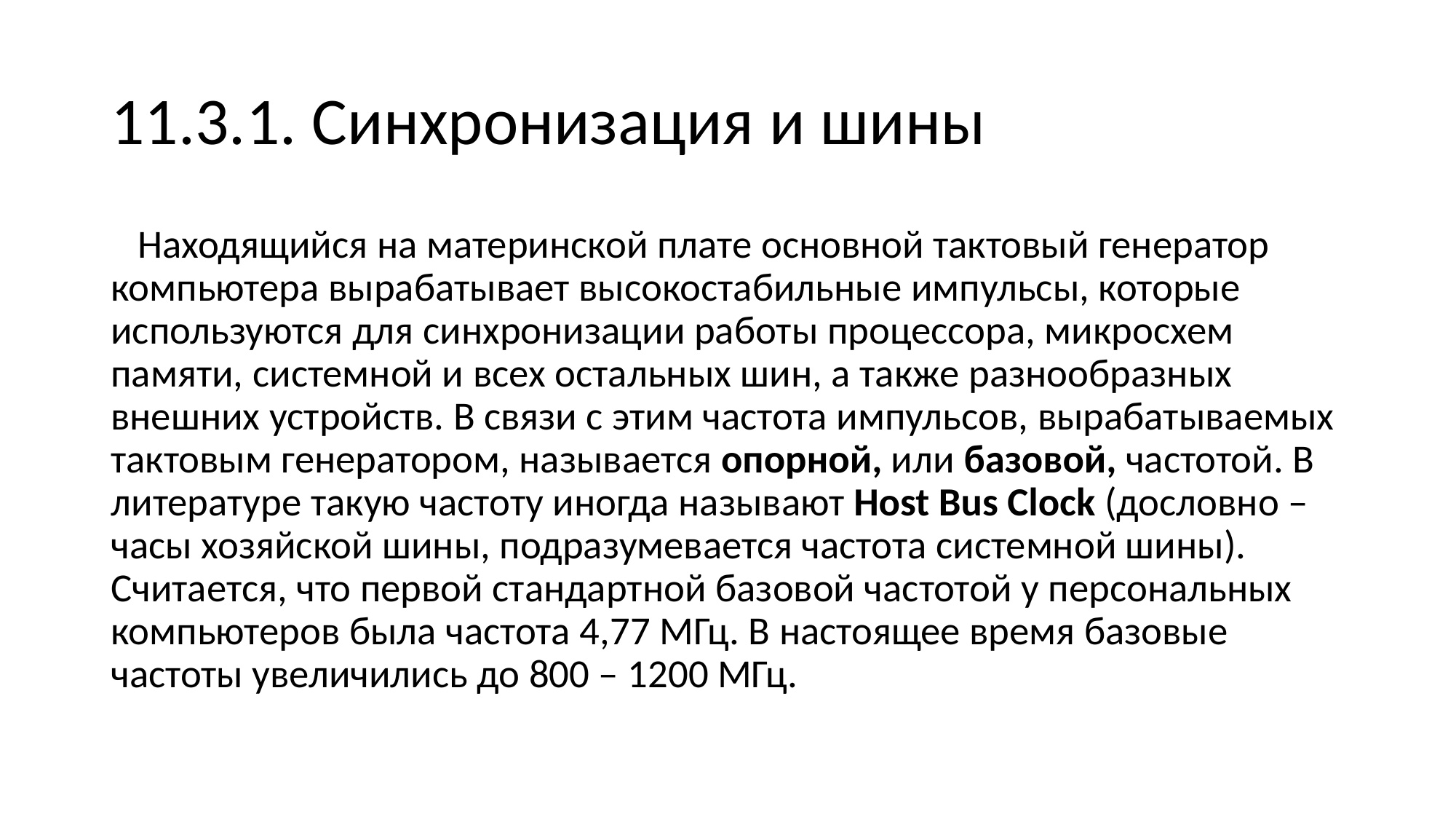

# 11.3.1. Синхронизация и шины
   Находящийся на материнской плате основной тактовый генератор компьютера вырабатывает высокостабильные импульсы, которые используются для синхронизации работы процессора, микросхем памяти, системной и всех остальных шин, а также разнообразных внешних устройств. В связи с этим частота импульсов, вырабатываемых тактовым генератором, называется опорной, или базовой, частотой. В литературе такую частоту иногда называют Host Bus Clock (дословно – часы хозяйской шины, подразумевается частота системной шины). Считается, что первой стандартной базовой частотой у персональных компьютеров была частота 4,77 МГц. В настоящее время базовые частоты увеличились до 800 – 1200 МГц.